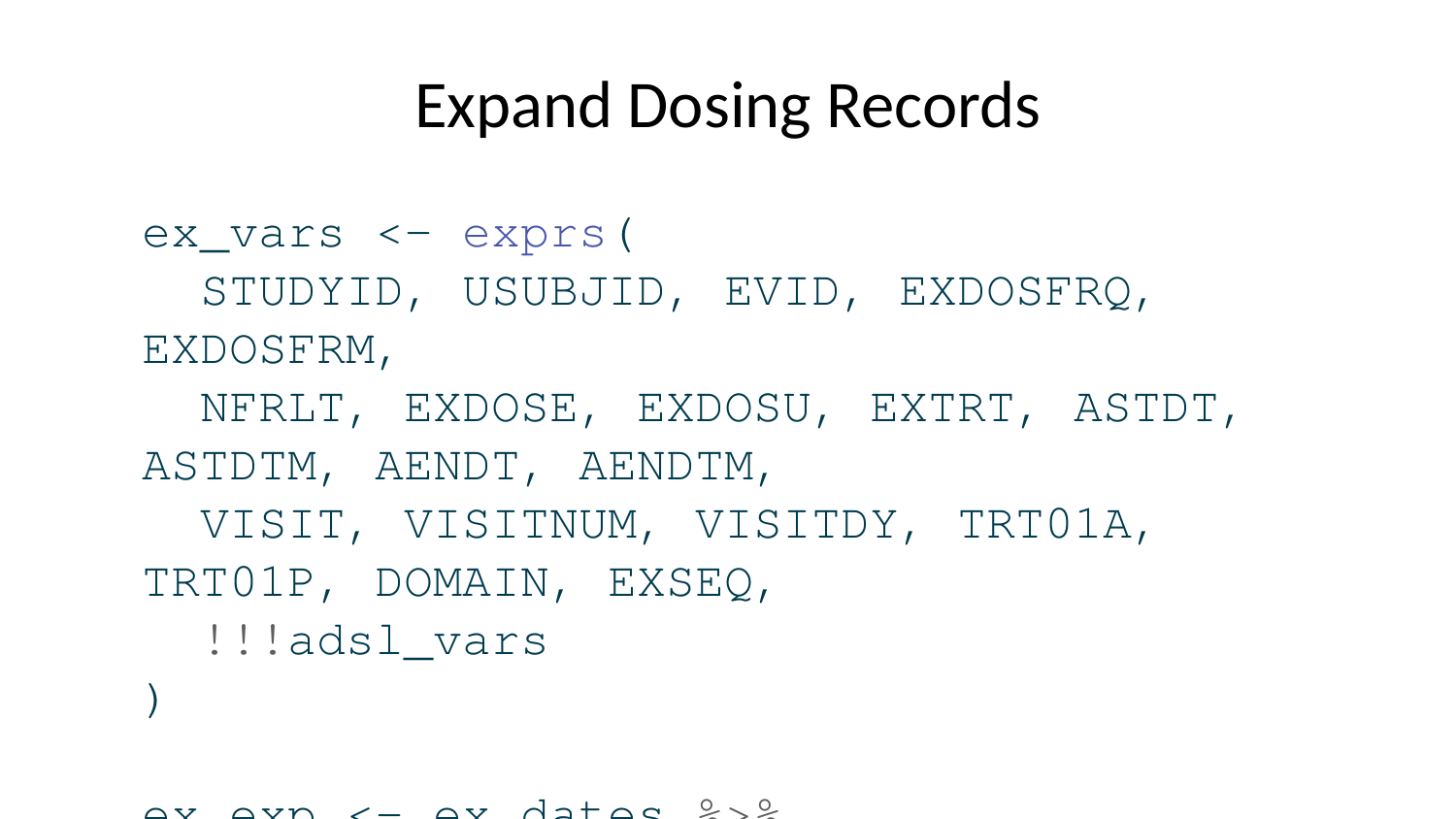

# Expand Dosing Records
ex_vars <- exprs(
  STUDYID, USUBJID, EVID, EXDOSFRQ, EXDOSFRM,
  NFRLT, EXDOSE, EXDOSU, EXTRT, ASTDT, ASTDTM, AENDT, AENDTM,
  VISIT, VISITNUM, VISITDY, TRT01A, TRT01P, DOMAIN, EXSEQ,
  !!!adsl_vars
)
ex_exp <- ex_dates %>%
  create_single_dose_dataset(
    dose_freq = EXDOSFRQ,
    start_date = ASTDT,
    start_datetime = ASTDTM,
    end_date = AENDT,
    end_datetime = AENDTM,
    nominal_time = NFRLT,
    lookup_table = dose_freq_lookup,
    lookup_column = CDISC_VALUE,
    keep_source_vars = ex_vars
  ) %>%
  # Derive AVISIT based on nominal relative time
  # Derive AVISITN to nominal time in whole days using integer division
  # Define AVISIT based on nominal day
  mutate(
    AVISITN = NFRLT %/% 24 + 1,
    AVISIT = paste("Day", AVISITN),
    ADTM = ASTDTM,
    DRUG = EXTRT
  ) %>%
  # Derive dates and times from datetimes
  derive_vars_dtm_to_dt(exprs(ADTM)) %>%
  derive_vars_dtm_to_tm(exprs(ADTM)) %>%
  derive_vars_dtm_to_tm(exprs(ASTDTM)) %>%
  derive_vars_dtm_to_tm(exprs(AENDTM))